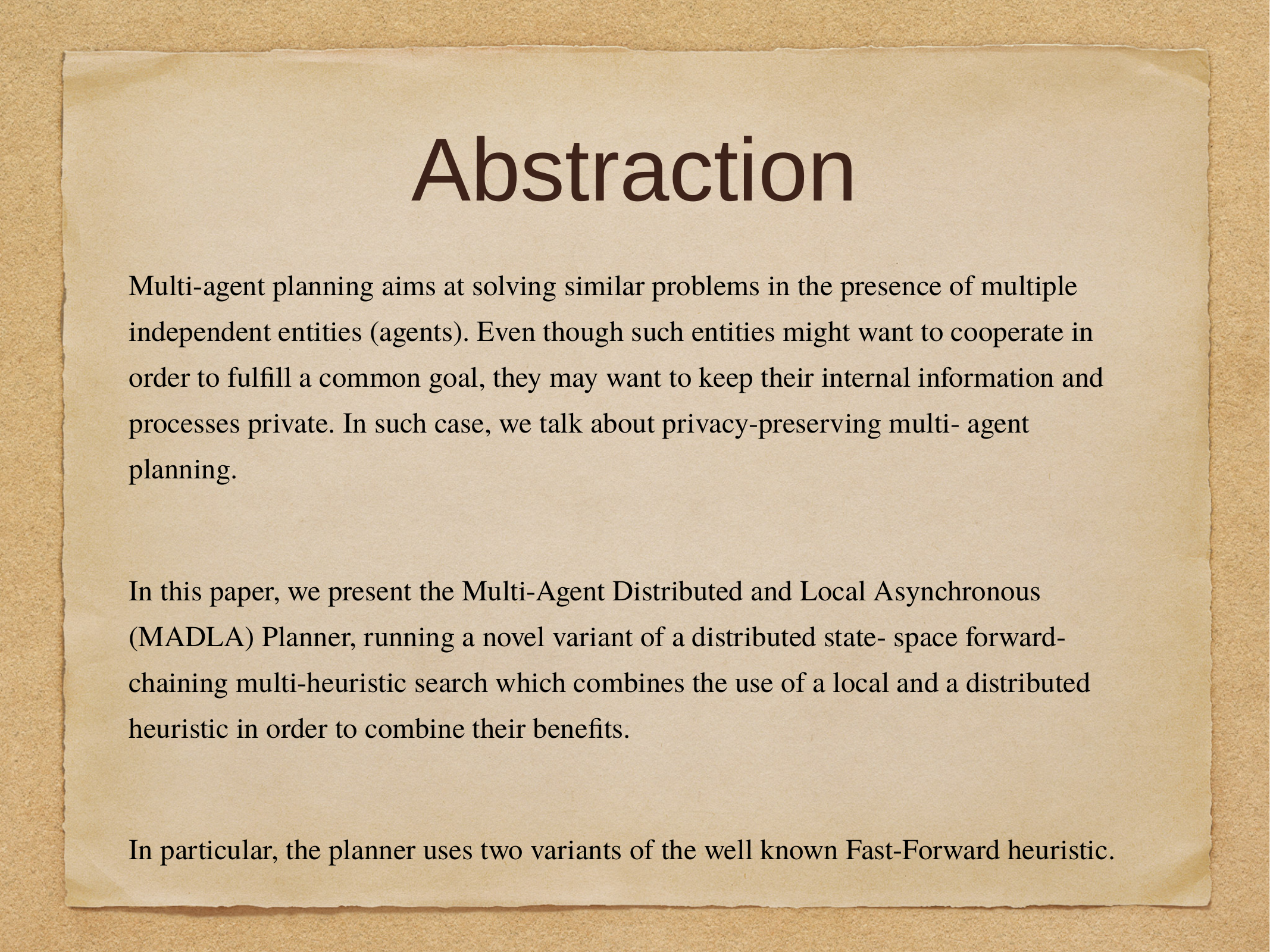

# Abstraction
Multi-agent planning aims at solving similar problems in the presence of multiple independent entities (agents). Even though such entities might want to cooperate in order to fulfill a common goal, they may want to keep their internal information and processes private. In such case, we talk about privacy-preserving multi- agent planning.

In this paper, we present the Multi-Agent Distributed and Local Asynchronous (MADLA) Planner, running a novel variant of a distributed state- space forward-chaining multi-heuristic search which combines the use of a local and a distributed heuristic in order to combine their benefits.

In particular, the planner uses two variants of the well known Fast-Forward heuristic.